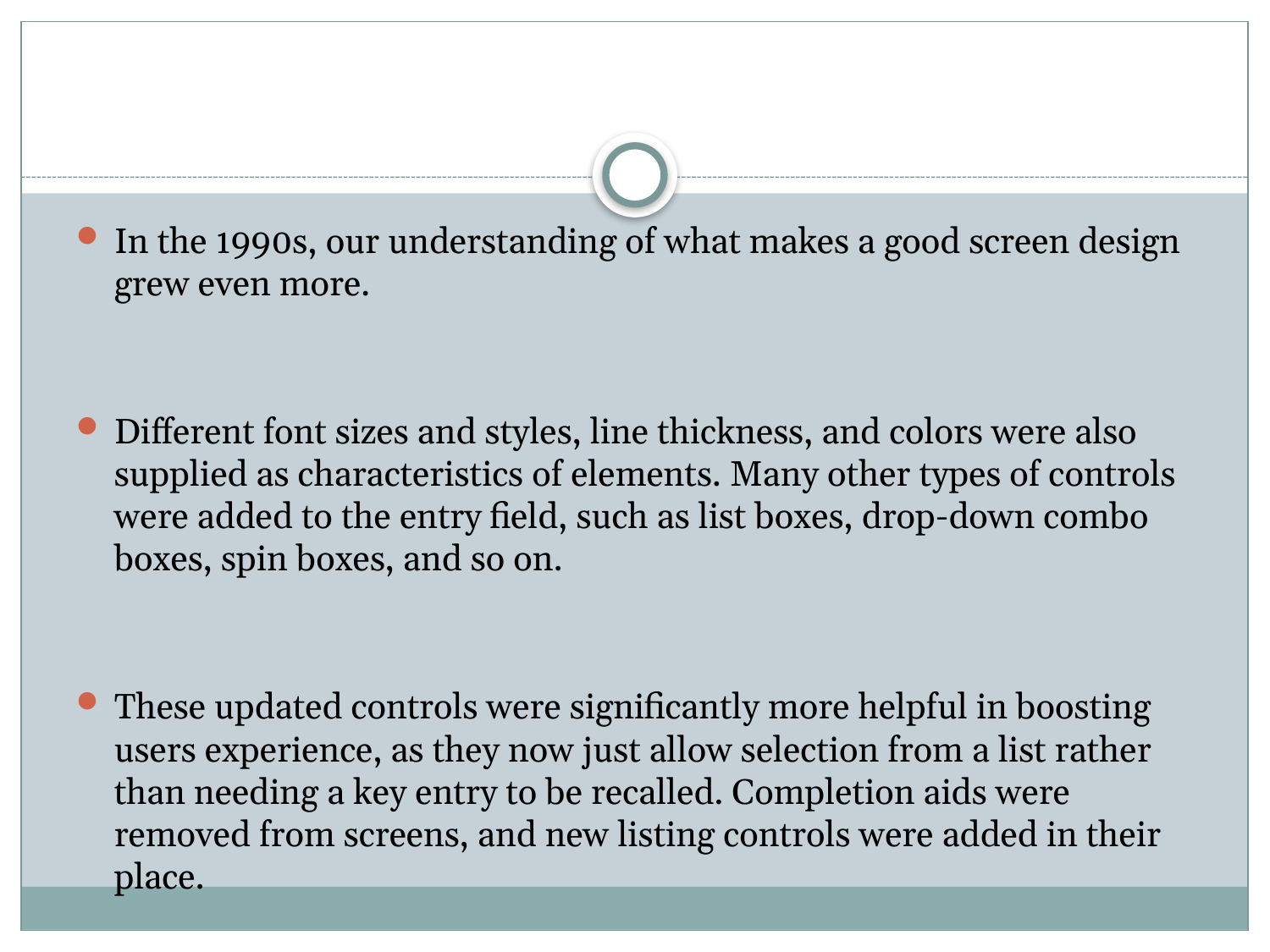

In the 1990s, our understanding of what makes a good screen design grew even more.

Different font sizes and styles, line thickness, and colors were also supplied as characteristics of elements. Many other types of controls were added to the entry field, such as list boxes, drop-down combo boxes, spin boxes, and so on.

These updated controls were significantly more helpful in boosting  users experience, as they now just allow selection from a list rather than needing a key entry to be recalled. Completion aids were removed from screens, and new listing controls were added in their place.